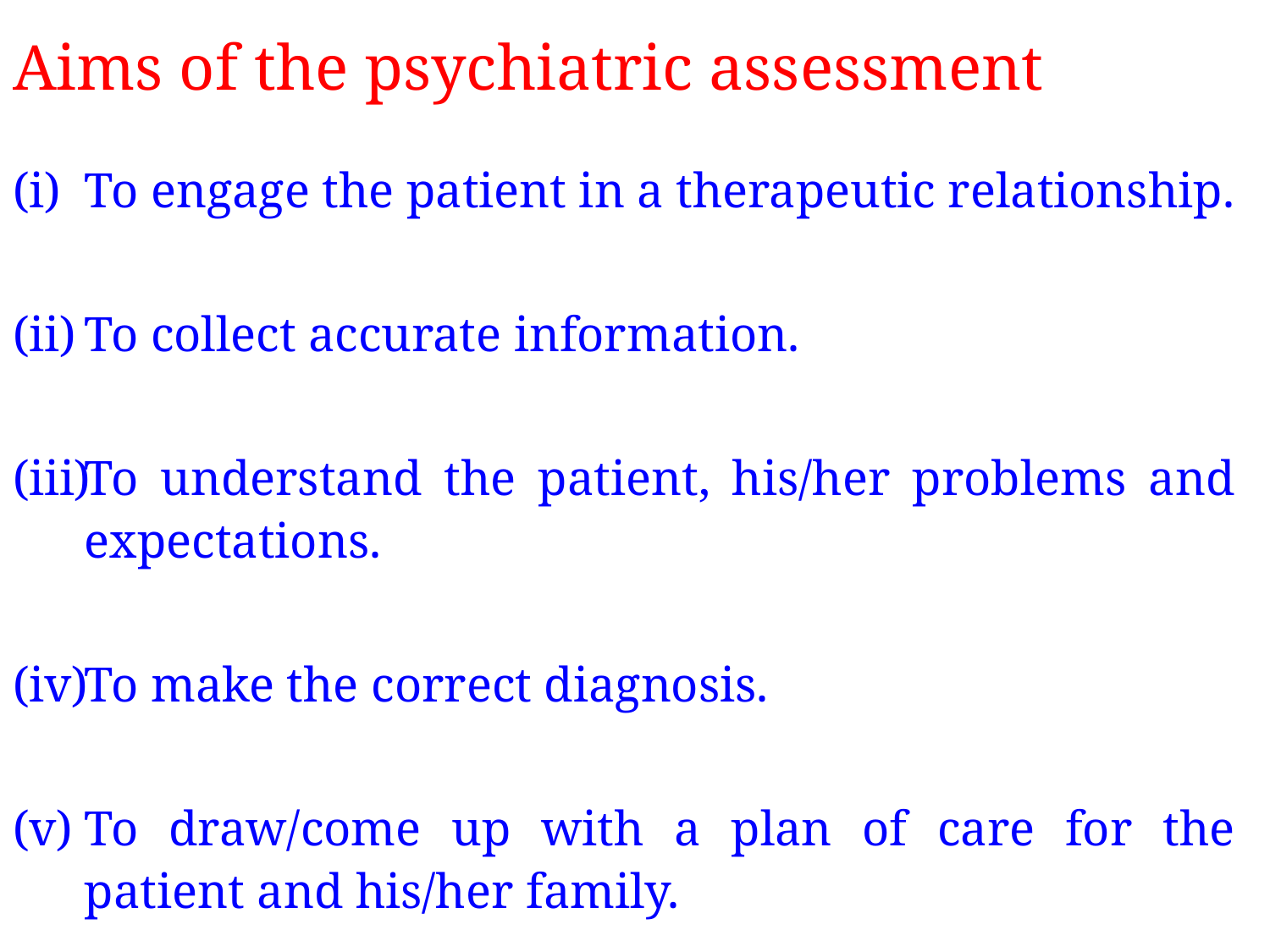

# Aims of the psychiatric assessment
To engage the patient in a therapeutic relationship.

To collect accurate information.

To understand the patient, his/her problems and expectations.

To make the correct diagnosis.

To draw/come up with a plan of care for the patient and his/her family.